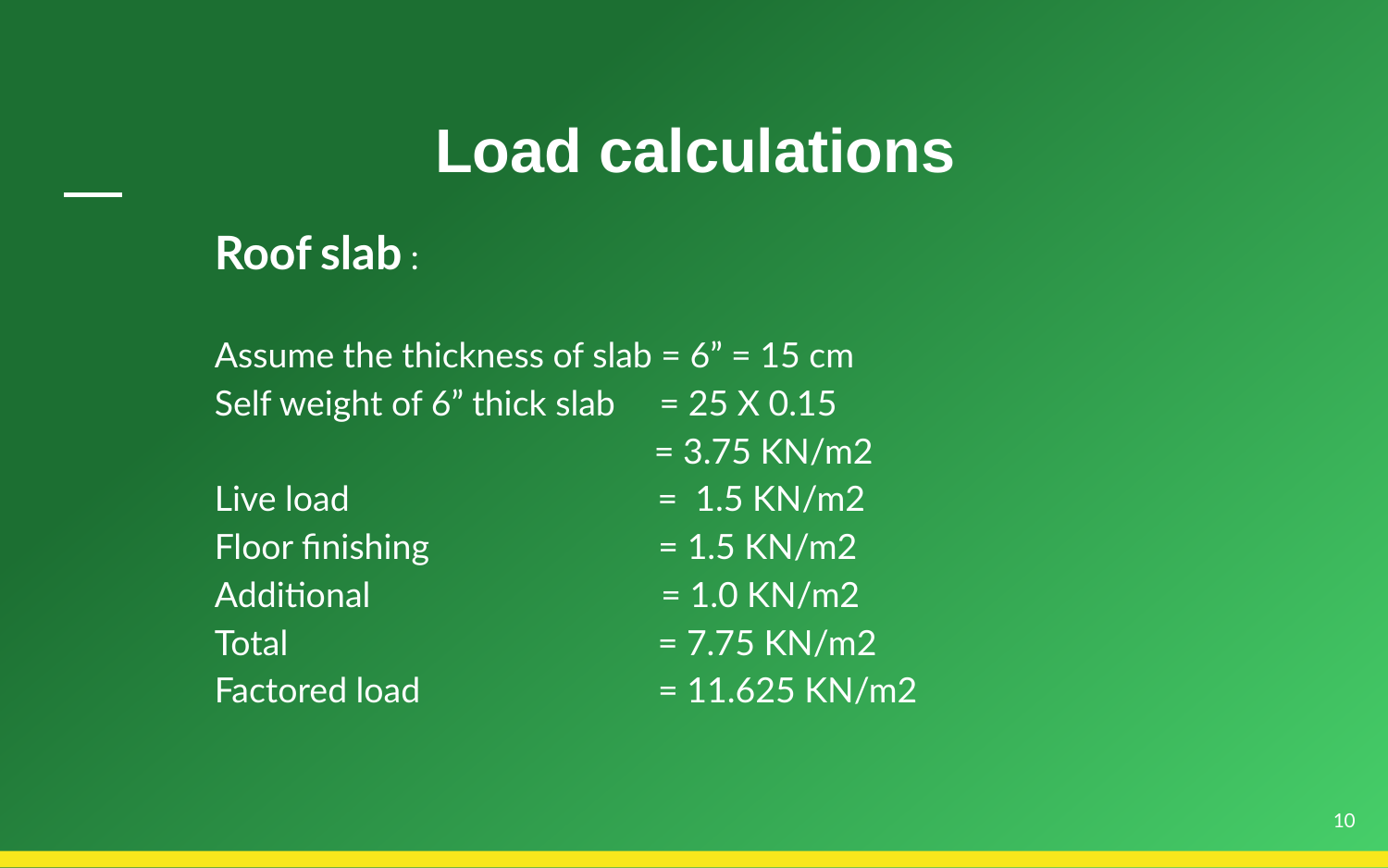

# Load calculations
Roof slab :

Assume the thickness of slab = 6” = 15 cm
Self weight of 6” thick slab     = 25 X 0.15
                                                  = 3.75 KN/m2
Live load                                   =  1.5 KN/m2
Floor finishing                          = 1.5 KN/m2
Additional                                 = 1.0 KN/m2
Total                                          = 7.75 KN/m2
Factored load                           = 11.625 KN/m2

10